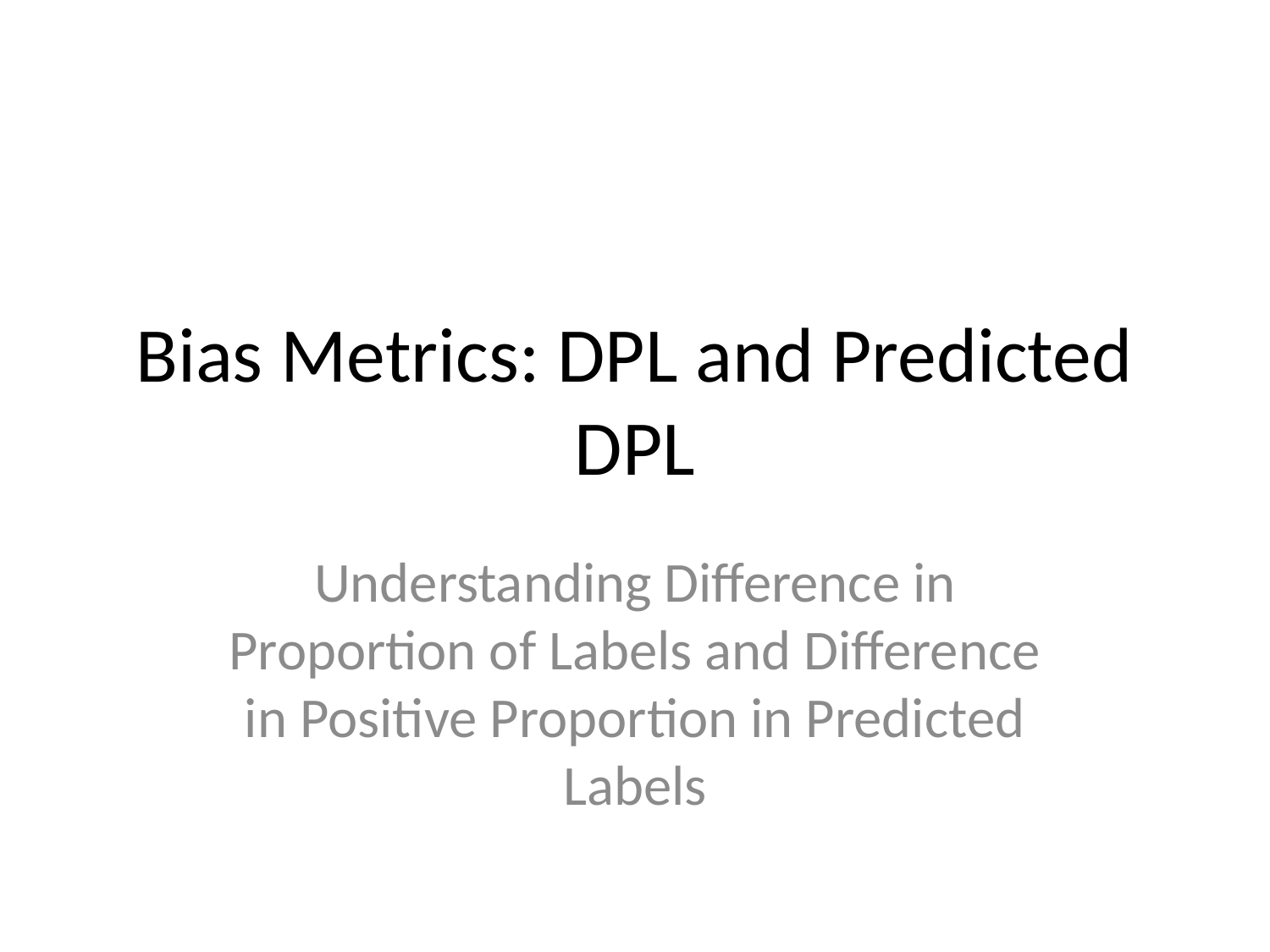

# Bias Metrics: DPL and Predicted DPL
Understanding Difference in Proportion of Labels and Difference in Positive Proportion in Predicted Labels